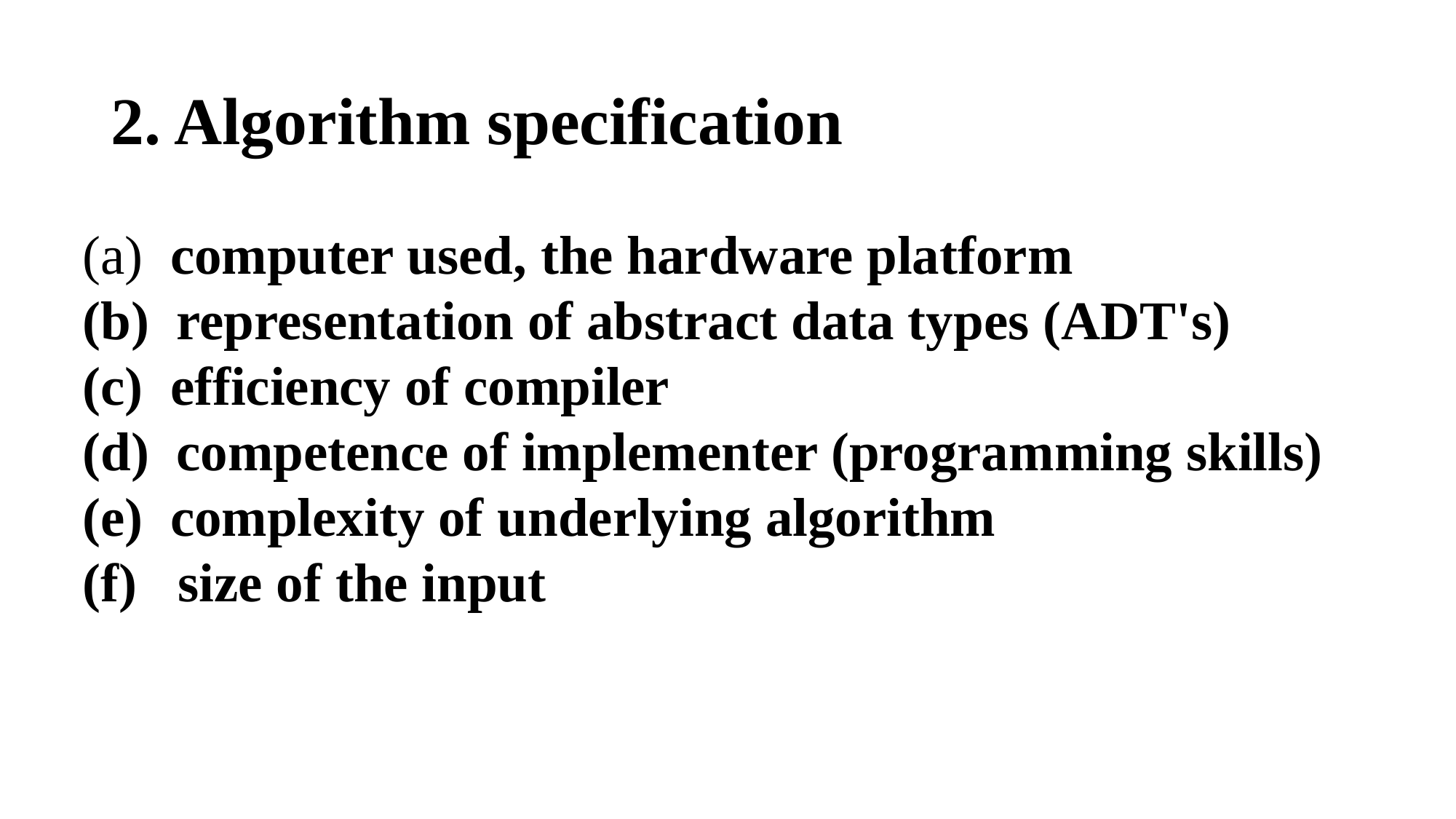

# 2. Algorithm specification
  computer used, the hardware platform
  representation of abstract data types (ADT's)
  efficiency of compiler
  competence of implementer (programming skills)
  complexity of underlying algorithm
   size of the input